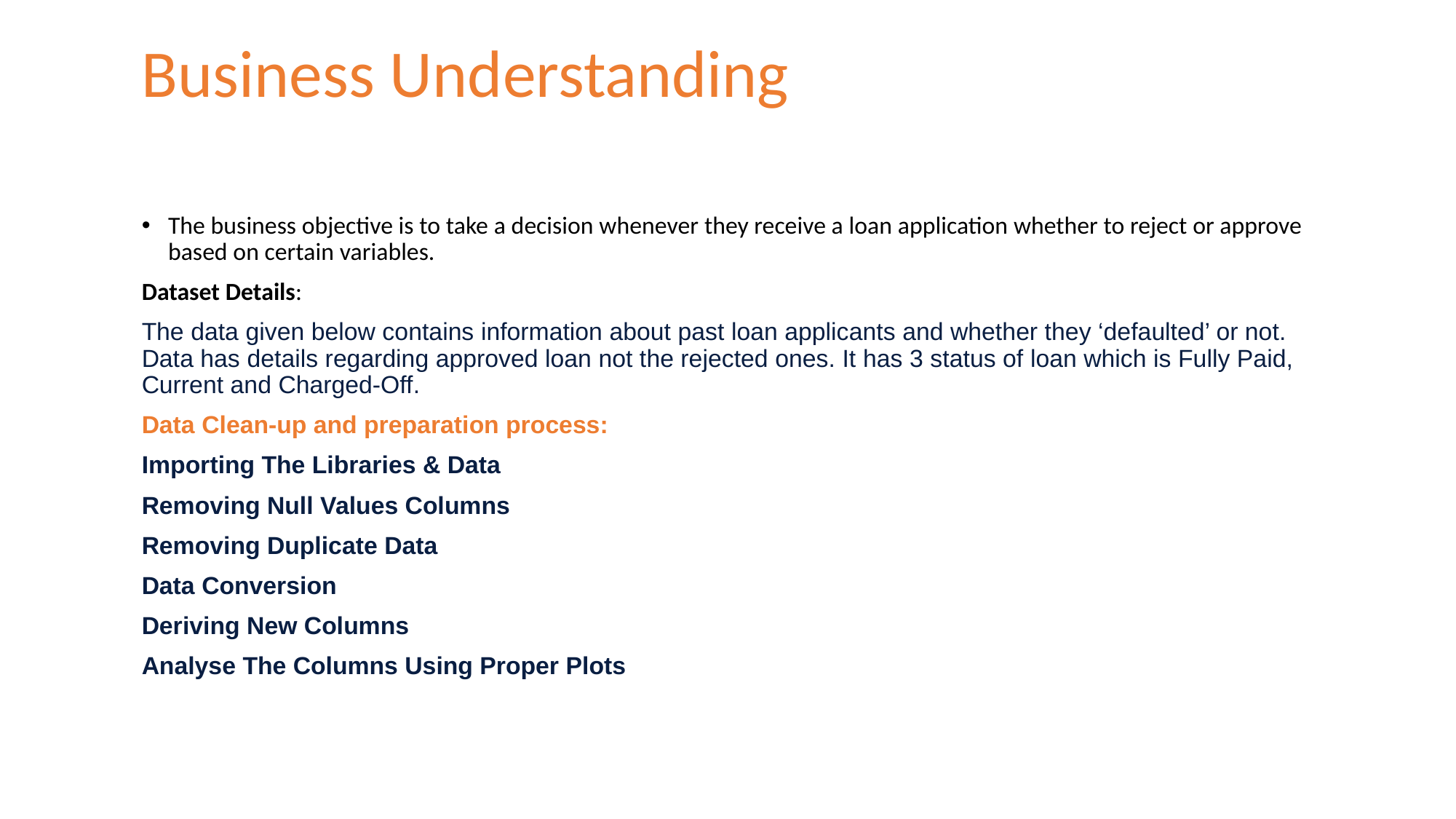

Business Understanding
The business objective is to take a decision whenever they receive a loan application whether to reject or approve based on certain variables.
Dataset Details:
The data given below contains information about past loan applicants and whether they ‘defaulted’ or not. Data has details regarding approved loan not the rejected ones. It has 3 status of loan which is Fully Paid, Current and Charged-Off.
Data Clean-up and preparation process:
Importing The Libraries & Data
Removing Null Values Columns
Removing Duplicate Data
Data Conversion
Deriving New Columns
Analyse The Columns Using Proper Plots